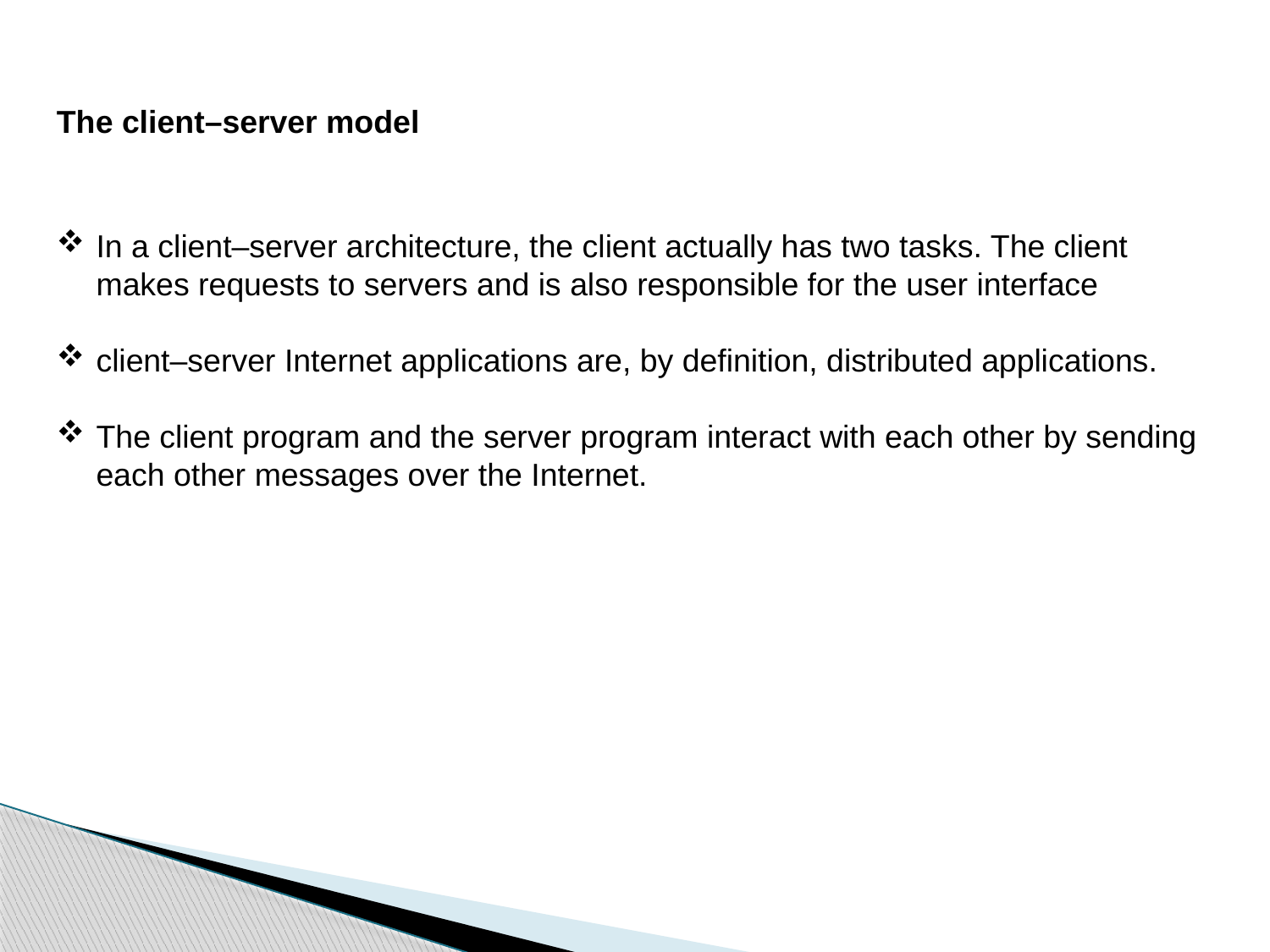

The client–server model
In a client–server architecture, the client actually has two tasks. The client makes requests to servers and is also responsible for the user interface

client–server Internet applications are, by definition, distributed applications.

The client program and the server program interact with each other by sending each other messages over the Internet.